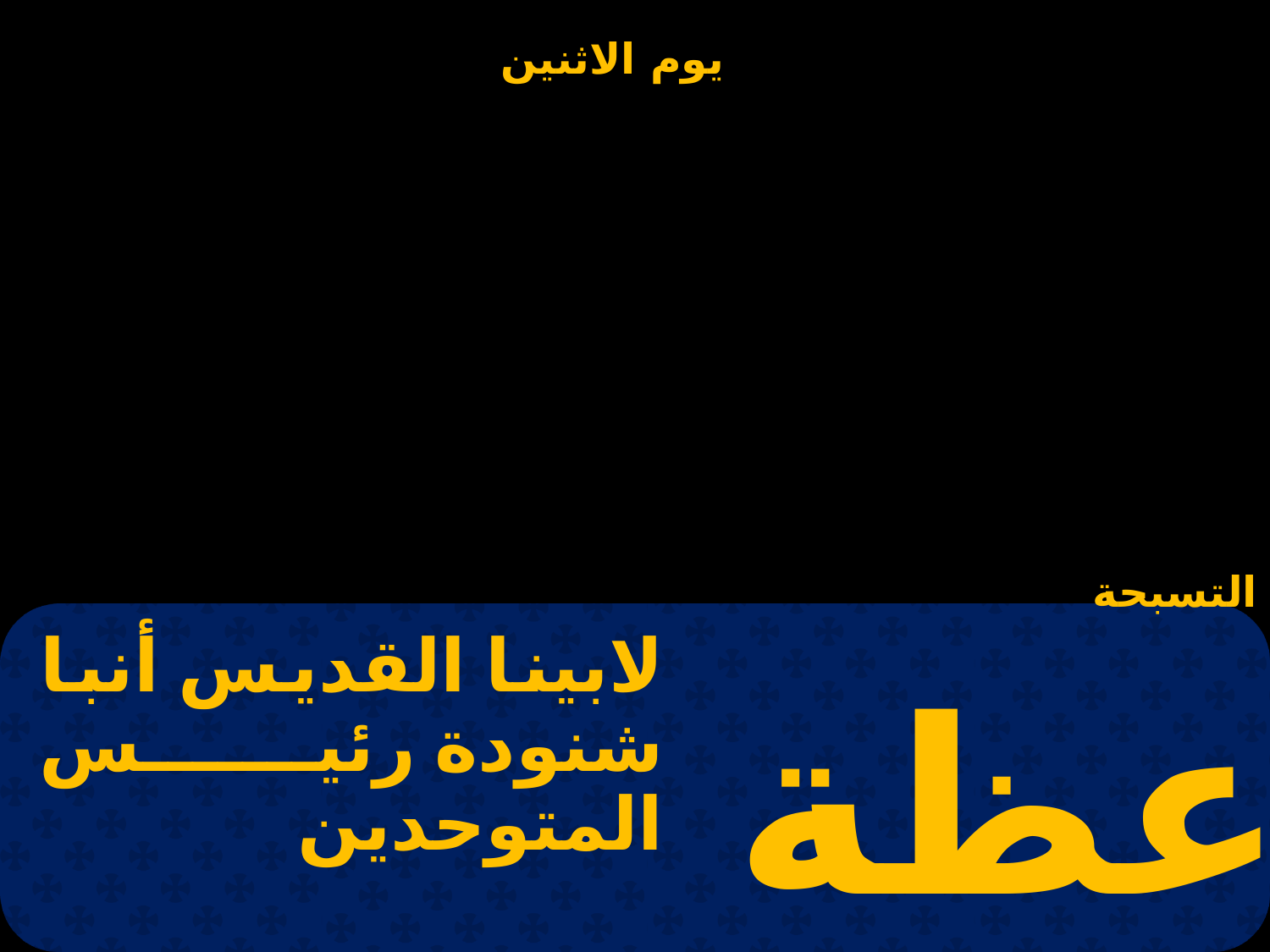

التسبحة
# لابينا القديس أنبا شنودة رئيس المتوحدين